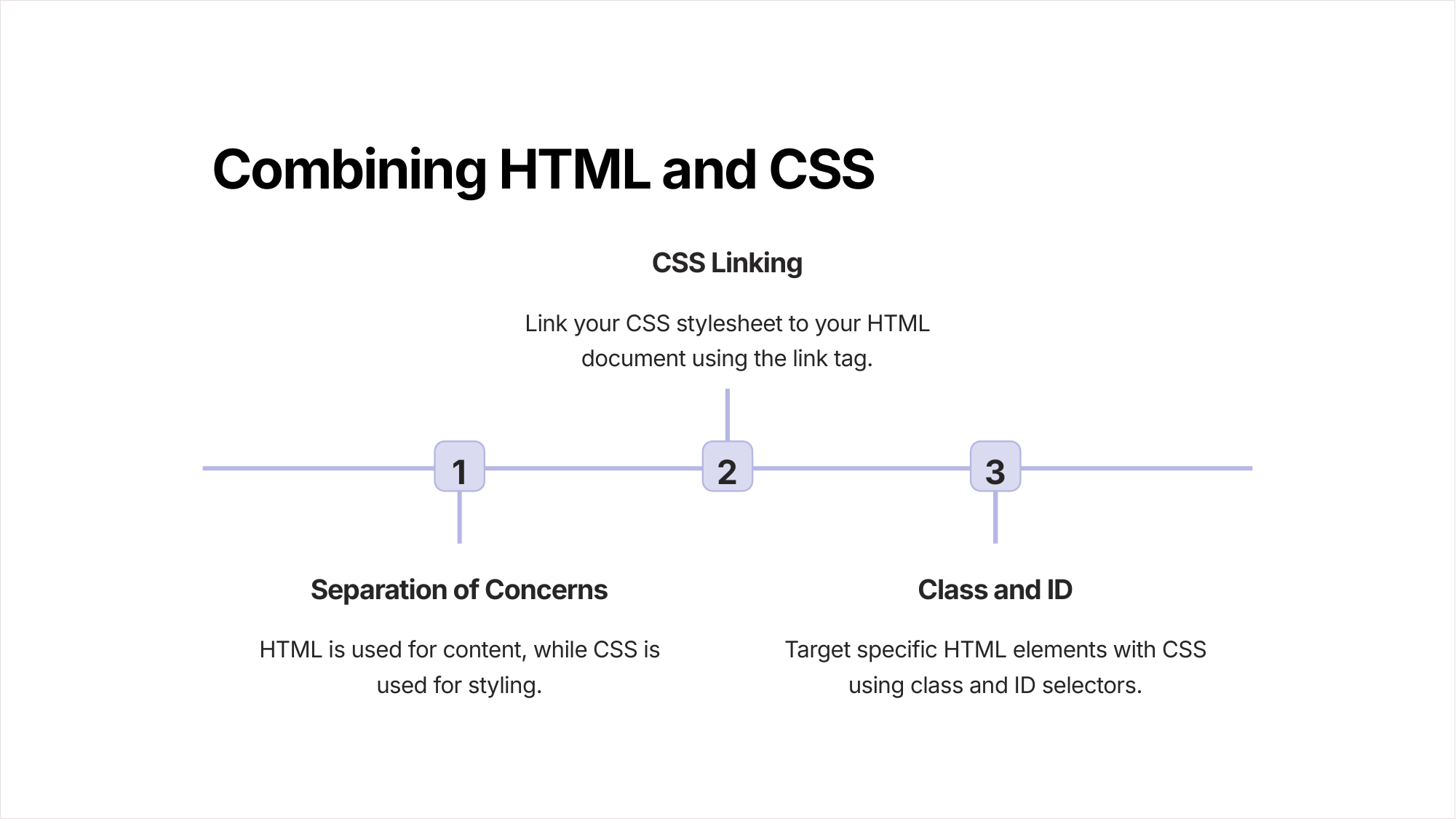

Combining HTML and CSS
CSS Linking
Link your CSS stylesheet to your HTML document using the link tag.

1
2
3

Separation of Concerns
Class and ID
HTML is used for content, while CSS is used for styling.
Target specific HTML elements with CSS using class and ID selectors.